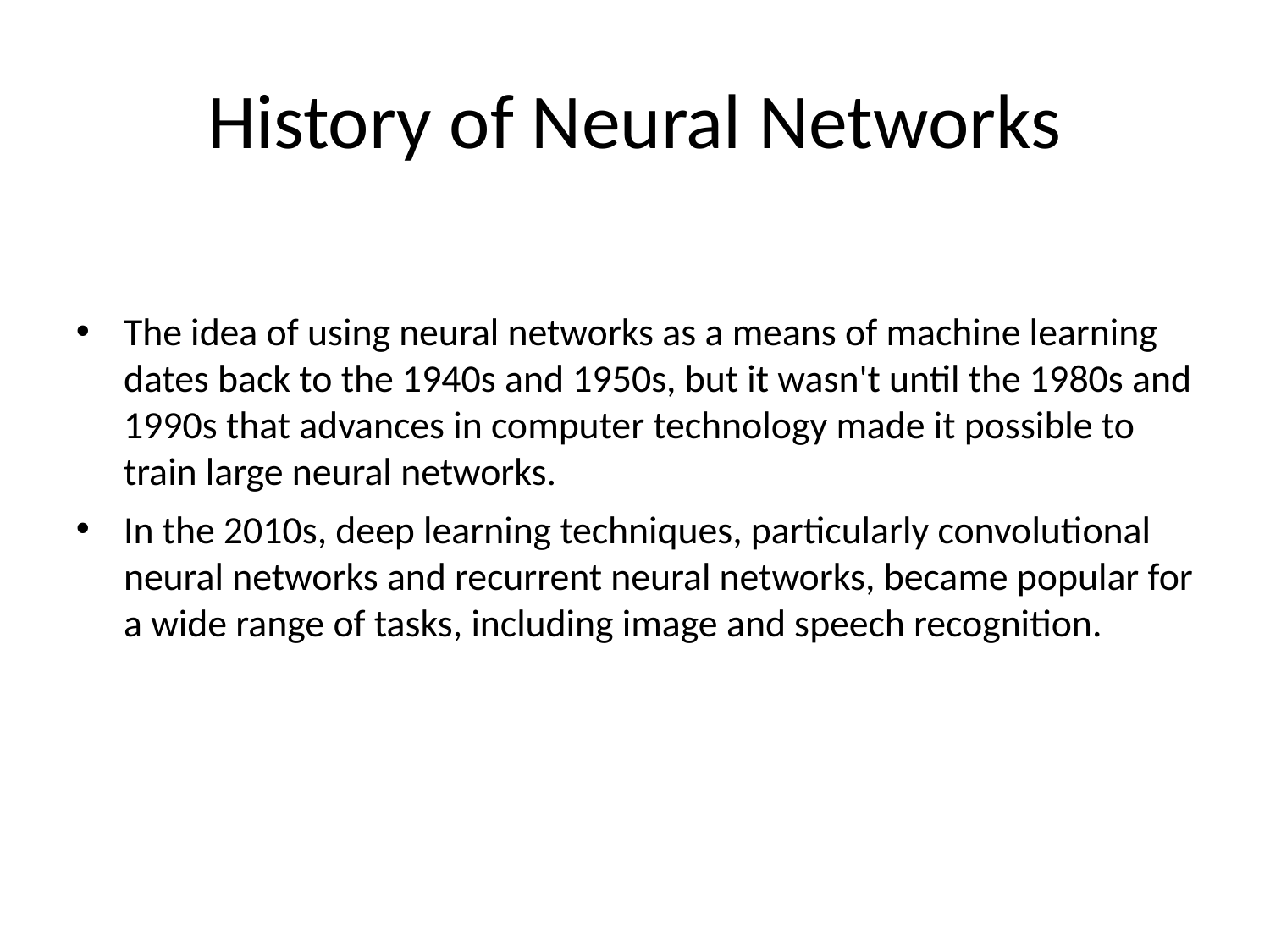

# History of Neural Networks

The idea of using neural networks as a means of machine learning dates back to the 1940s and 1950s, but it wasn't until the 1980s and 1990s that advances in computer technology made it possible to train large neural networks.
In the 2010s, deep learning techniques, particularly convolutional neural networks and recurrent neural networks, became popular for a wide range of tasks, including image and speech recognition.